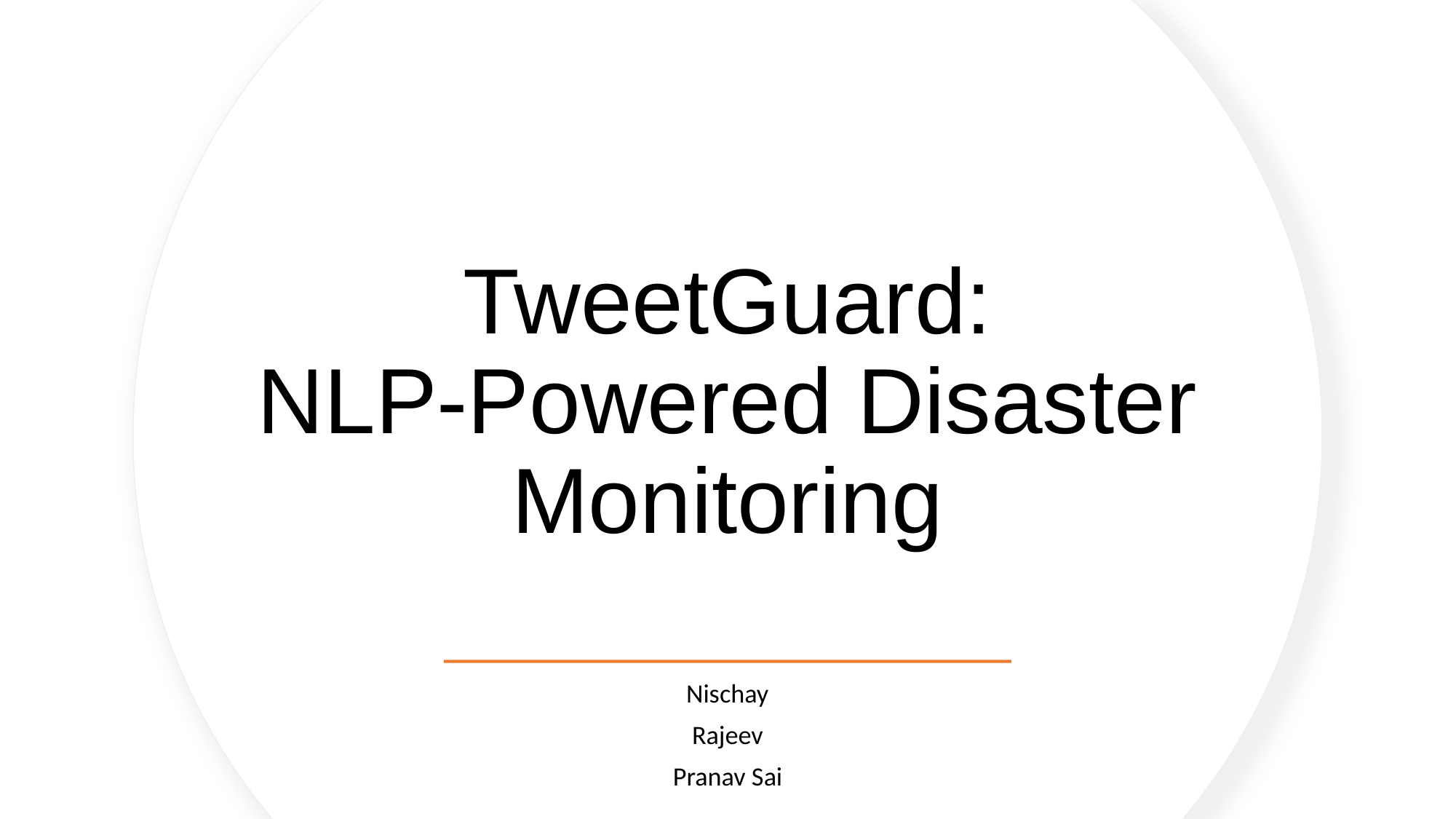

# TweetGuard: NLP-Powered Disaster Monitoring

Nischay
Rajeev
Pranav Sai